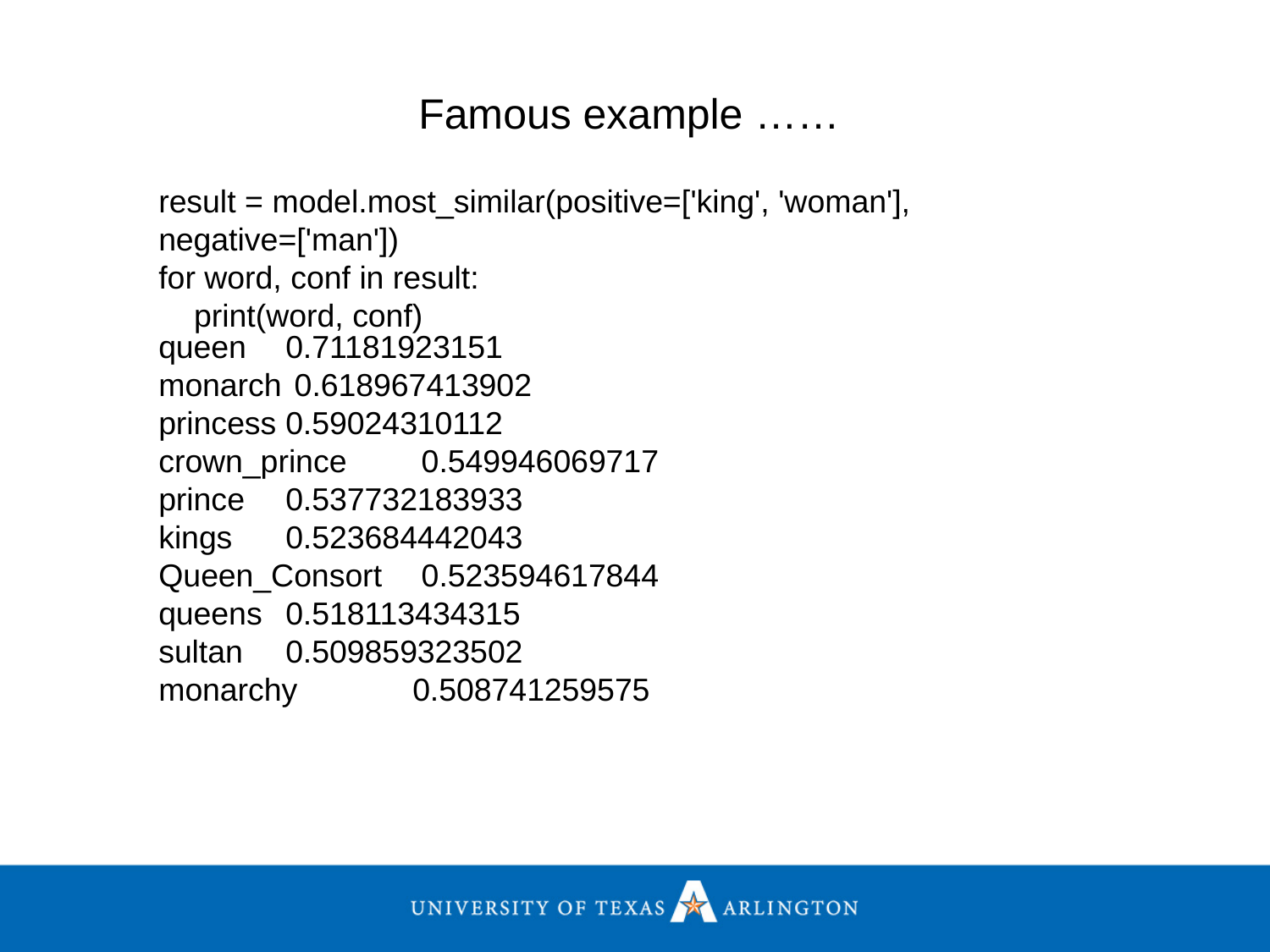

Famous example ……
result = model.most_similar(positive=['king', 'woman'], negative=['man'])
for word, conf in result:
    print(word, conf)
queen 	0.71181923151
monarch	 0.618967413902
princess 	0.59024310112
crown_prince	 0.549946069717
prince 	0.537732183933
kings 	0.523684442043
Queen_Consort	 0.523594617844
queens 	0.518113434315
sultan 	0.509859323502
monarchy 	0.508741259575